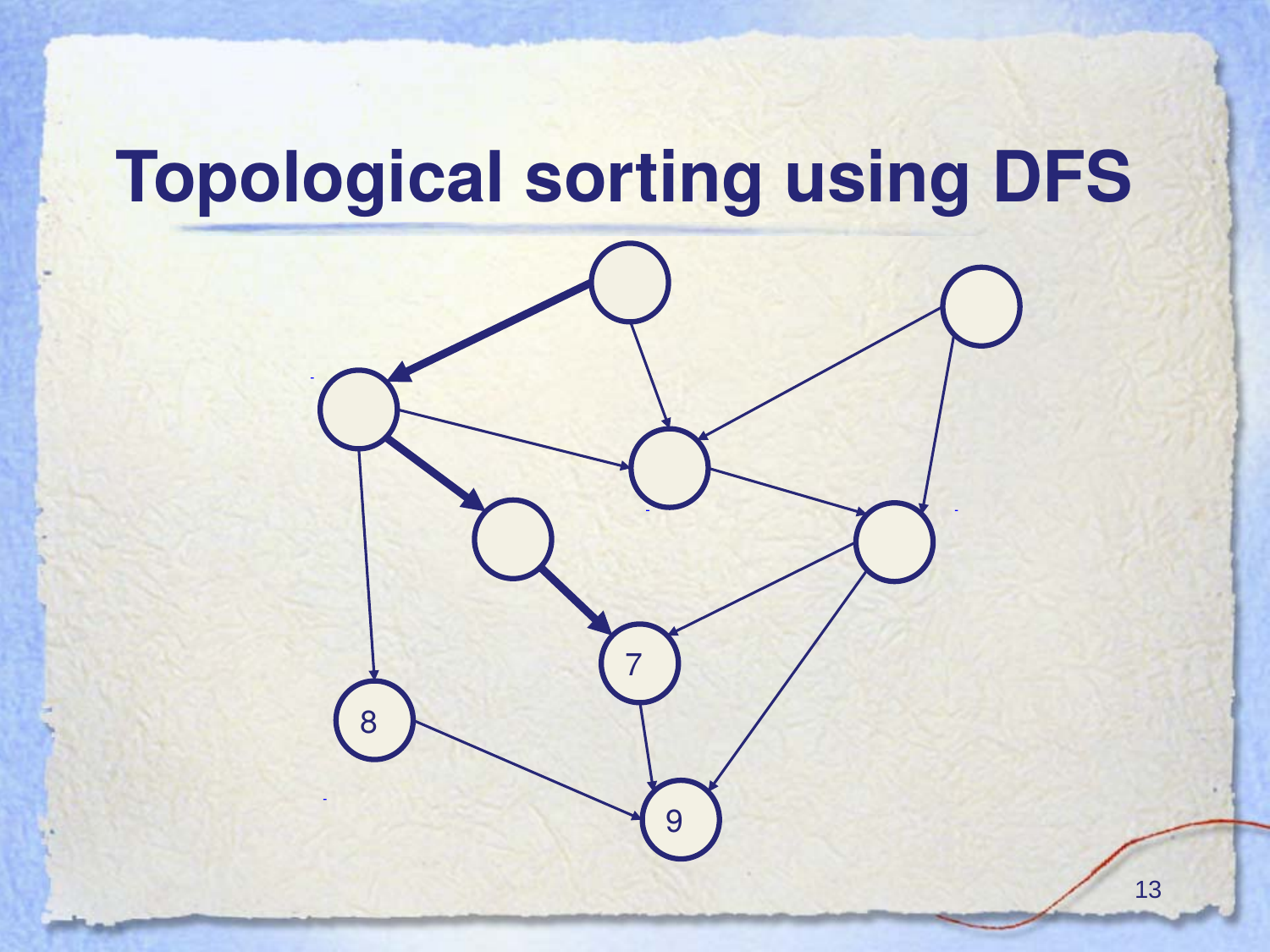

# Topological sorting using DFS

7
8
9

13